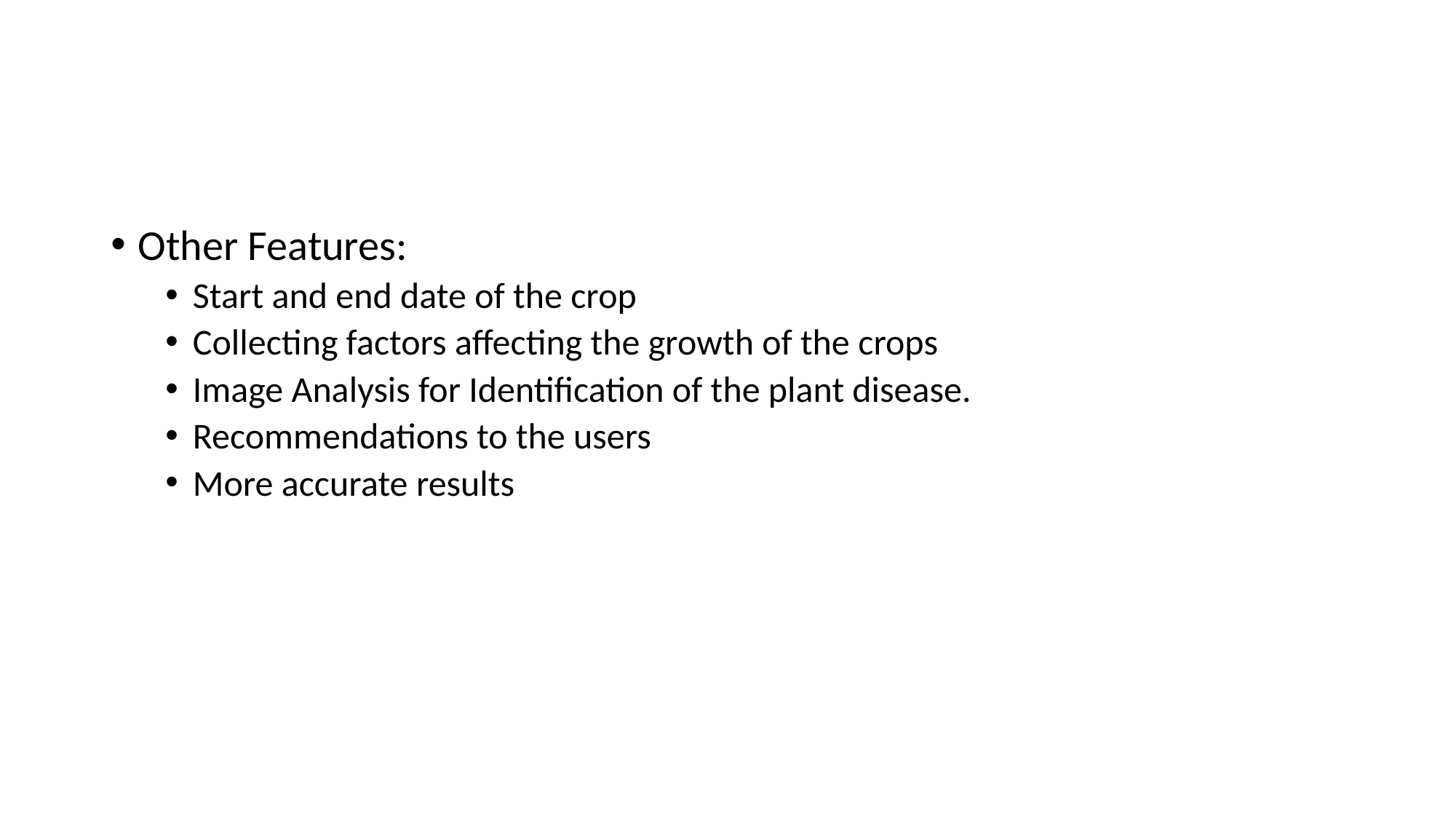

#
Other Features:
Start and end date of the crop
Collecting factors affecting the growth of the crops
Image Analysis for Identification of the plant disease.
Recommendations to the users
More accurate results